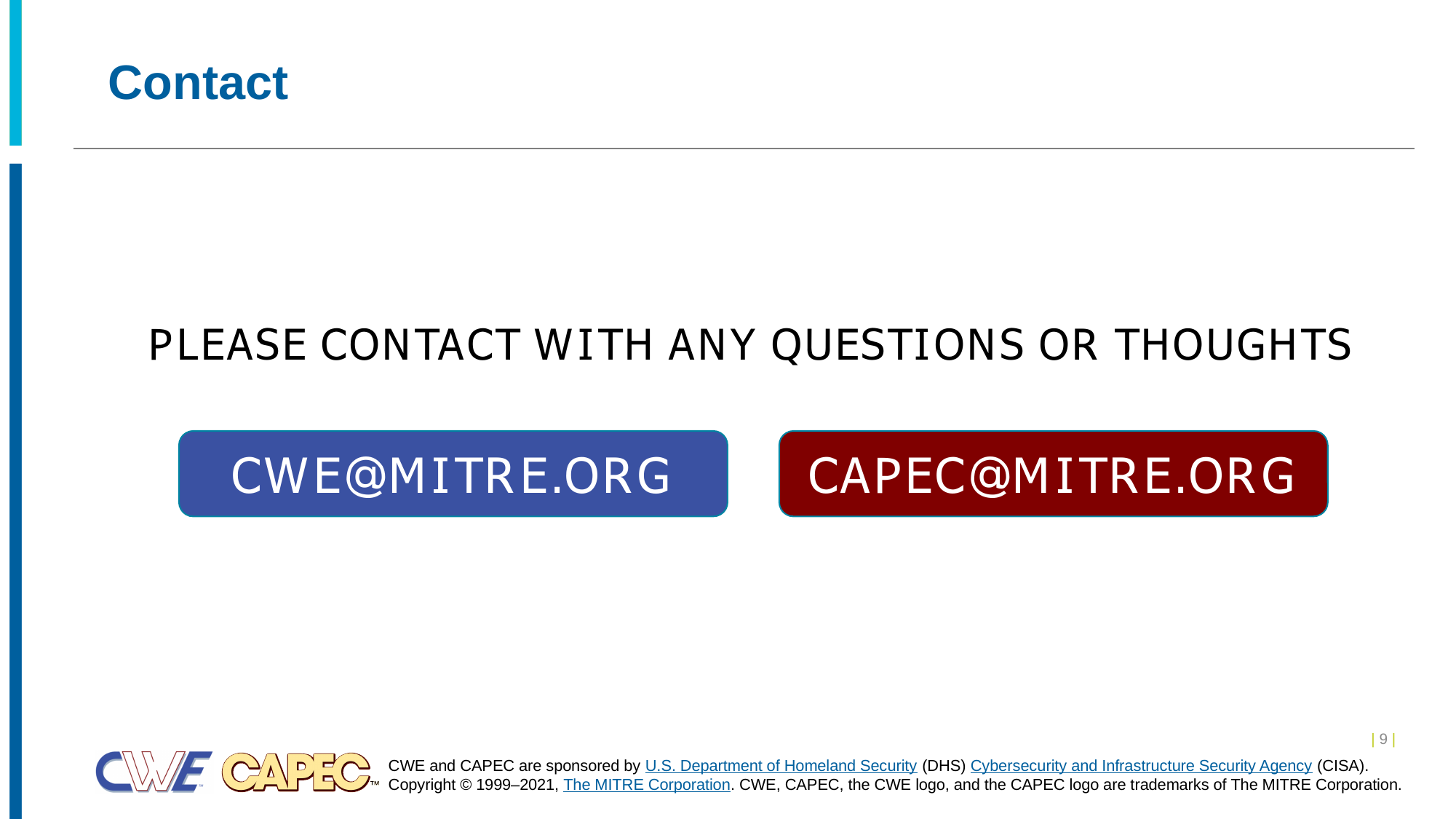

# Contact

PLEASE CONTACT WITH ANY QUESTIONS OR THOUGHTS

CWE@MITRE.ORG
CAPEC@MITRE.ORG
| 9 |